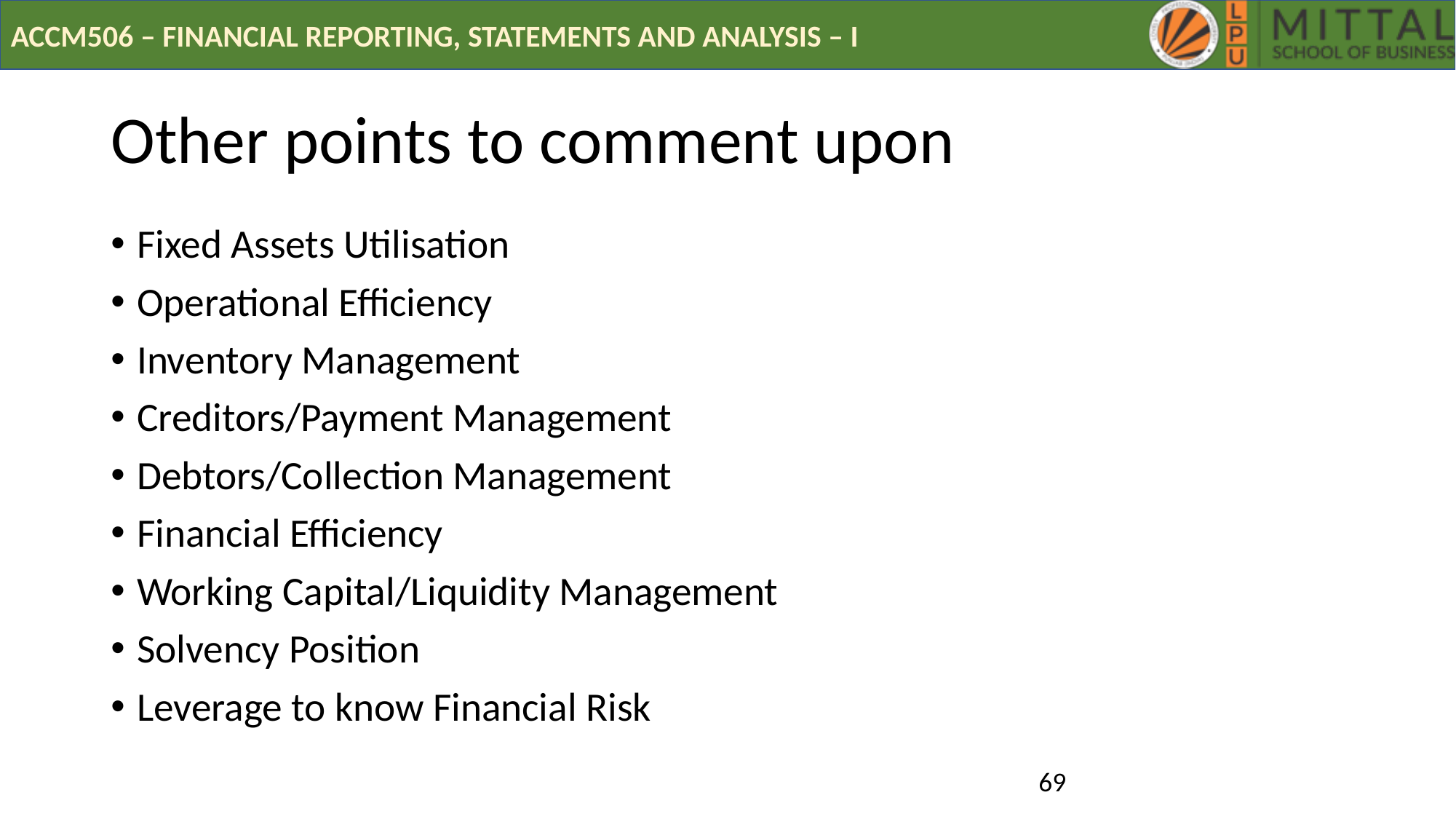

# Other points to comment upon
Fixed Assets Utilisation
Operational Efficiency
Inventory Management
Creditors/Payment Management
Debtors/Collection Management
Financial Efficiency
Working Capital/Liquidity Management
Solvency Position
Leverage to know Financial Risk
69